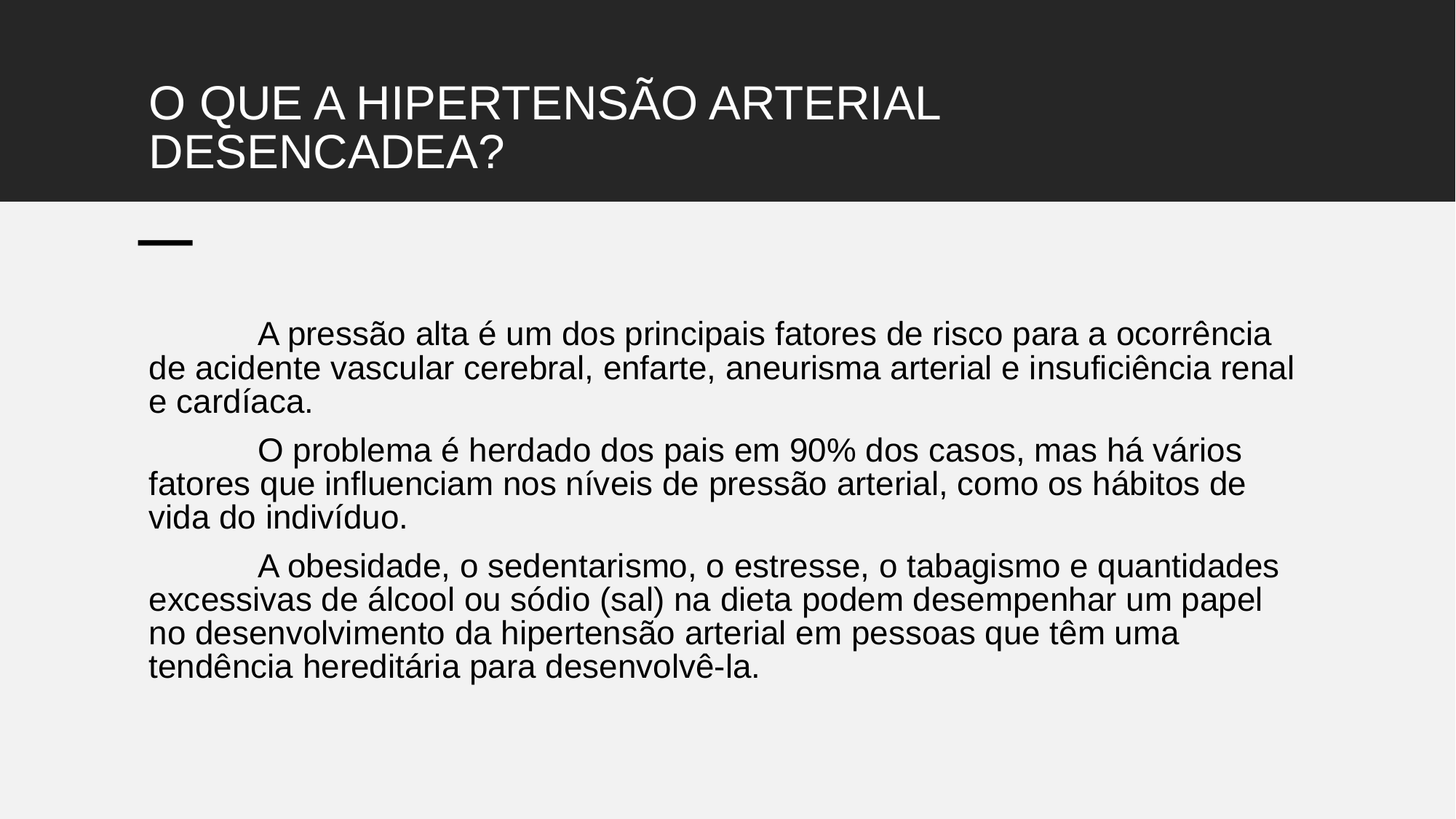

# O QUE A HIPERTENSÃO ARTERIAL DESENCADEA?

 	A pressão alta é um dos principais fatores de risco para a ocorrência de acidente vascular cerebral, enfarte, aneurisma arterial e insuficiência renal e cardíaca.
	O problema é herdado dos pais em 90% dos casos, mas há vários fatores que influenciam nos níveis de pressão arterial, como os hábitos de vida do indivíduo.
	A obesidade, o sedentarismo, o estresse, o tabagismo e quantidades excessivas de álcool ou sódio (sal) na dieta podem desempenhar um papel no desenvolvimento da hipertensão arterial em pessoas que têm uma tendência hereditária para desenvolvê-la.